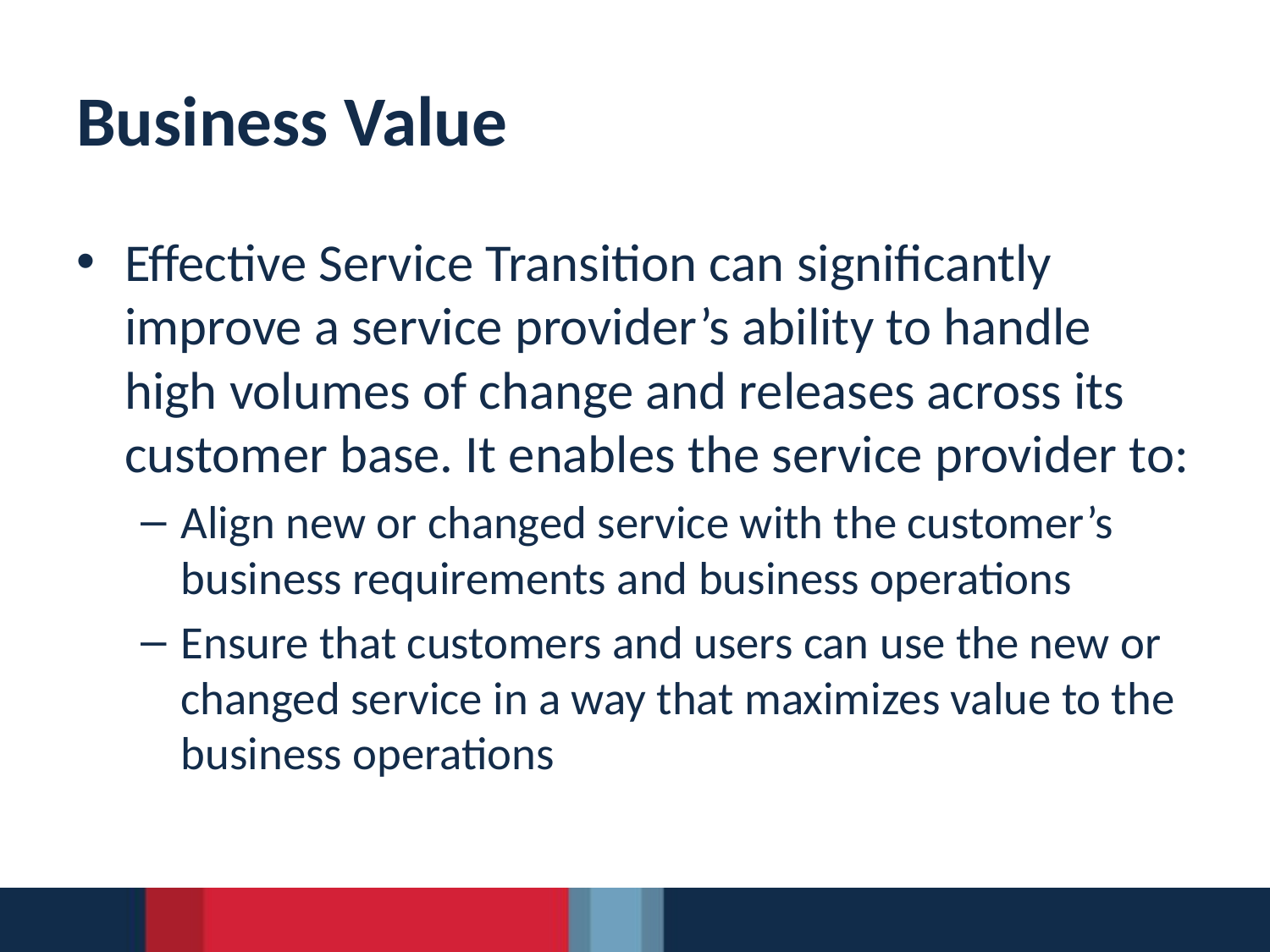

# Business Value
Effective Service Transition can significantly improve a service provider’s ability to handle high volumes of change and releases across its customer base. It enables the service provider to:
Align new or changed service with the customer’s business requirements and business operations
Ensure that customers and users can use the new or changed service in a way that maximizes value to the business operations